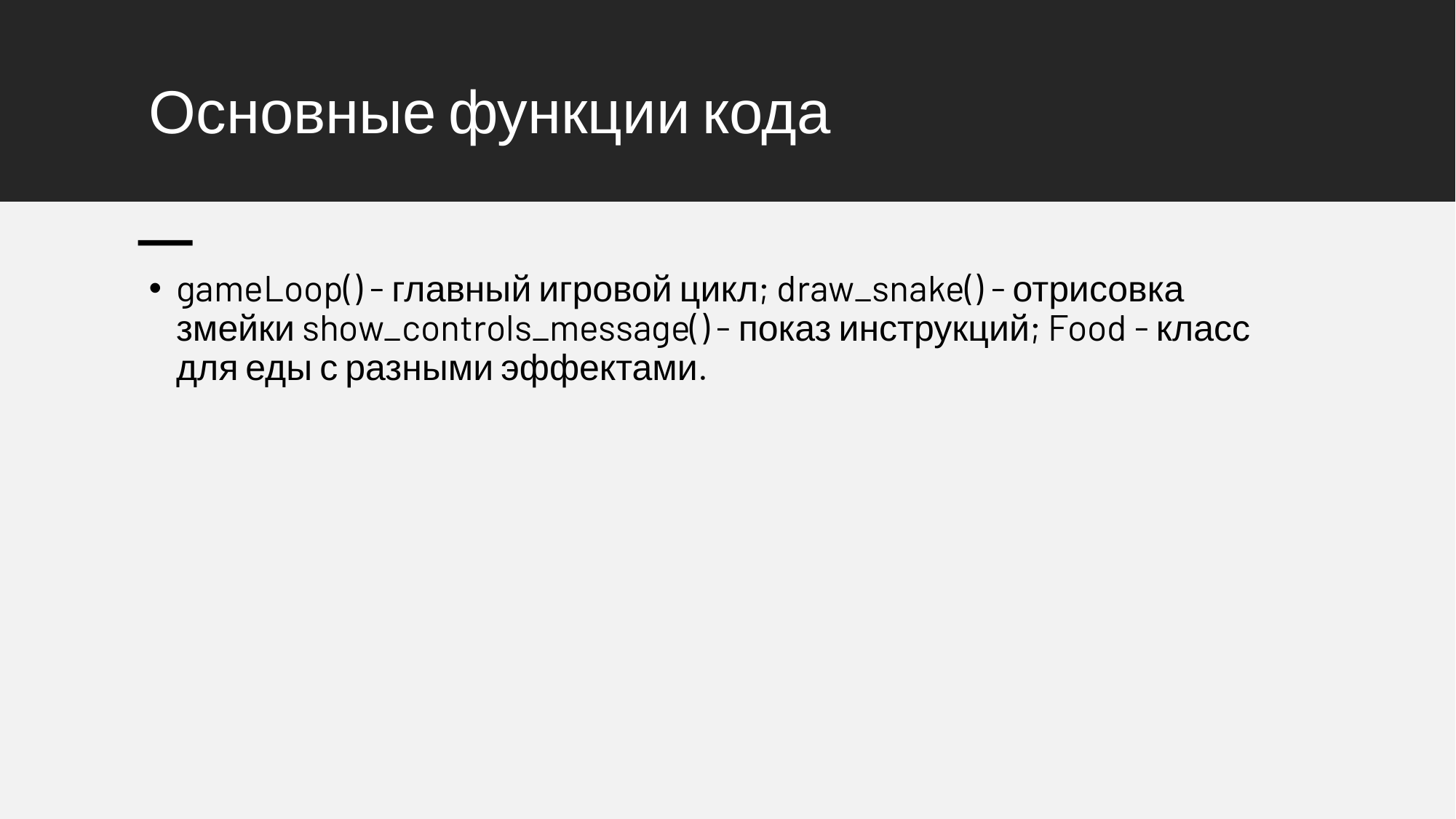

# Основные функции кода

gameLoop() - главный игровой цикл; draw_snake() - отрисовка змейки show_controls_message() - показ инструкций; Food - класс для еды с разными эффектами.